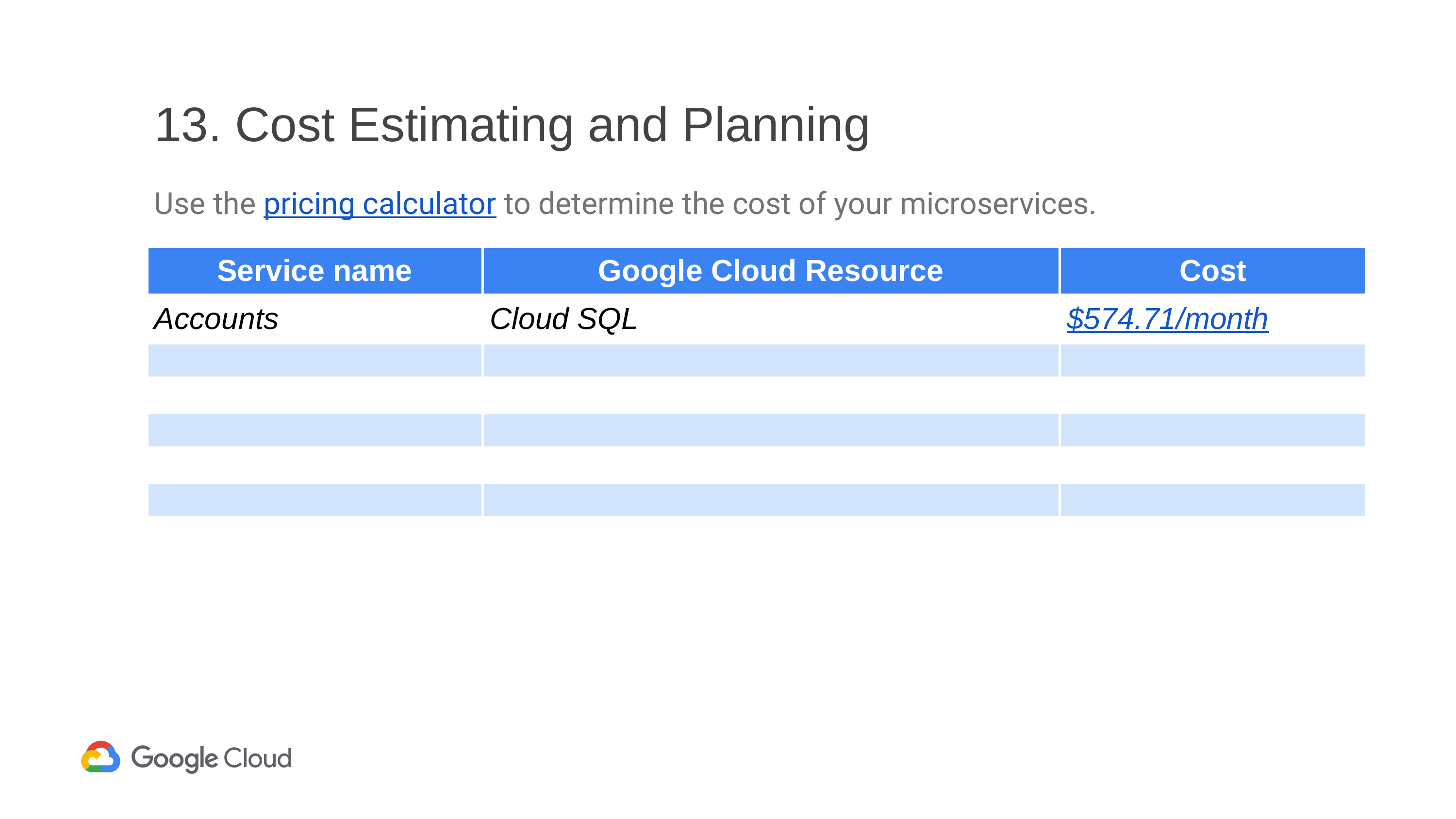

# 13. Cost Estimating and Planning
Use the pricing calculator to determine the cost of your microservices.
| Service name | Google Cloud Resource | Cost |
| --- | --- | --- |
| Accounts | Cloud SQL | $574.71/month |
|  |  |  |
|  |  |  |
|  |  |  |
|  |  |  |
|  |  |  |
|  |  |  |